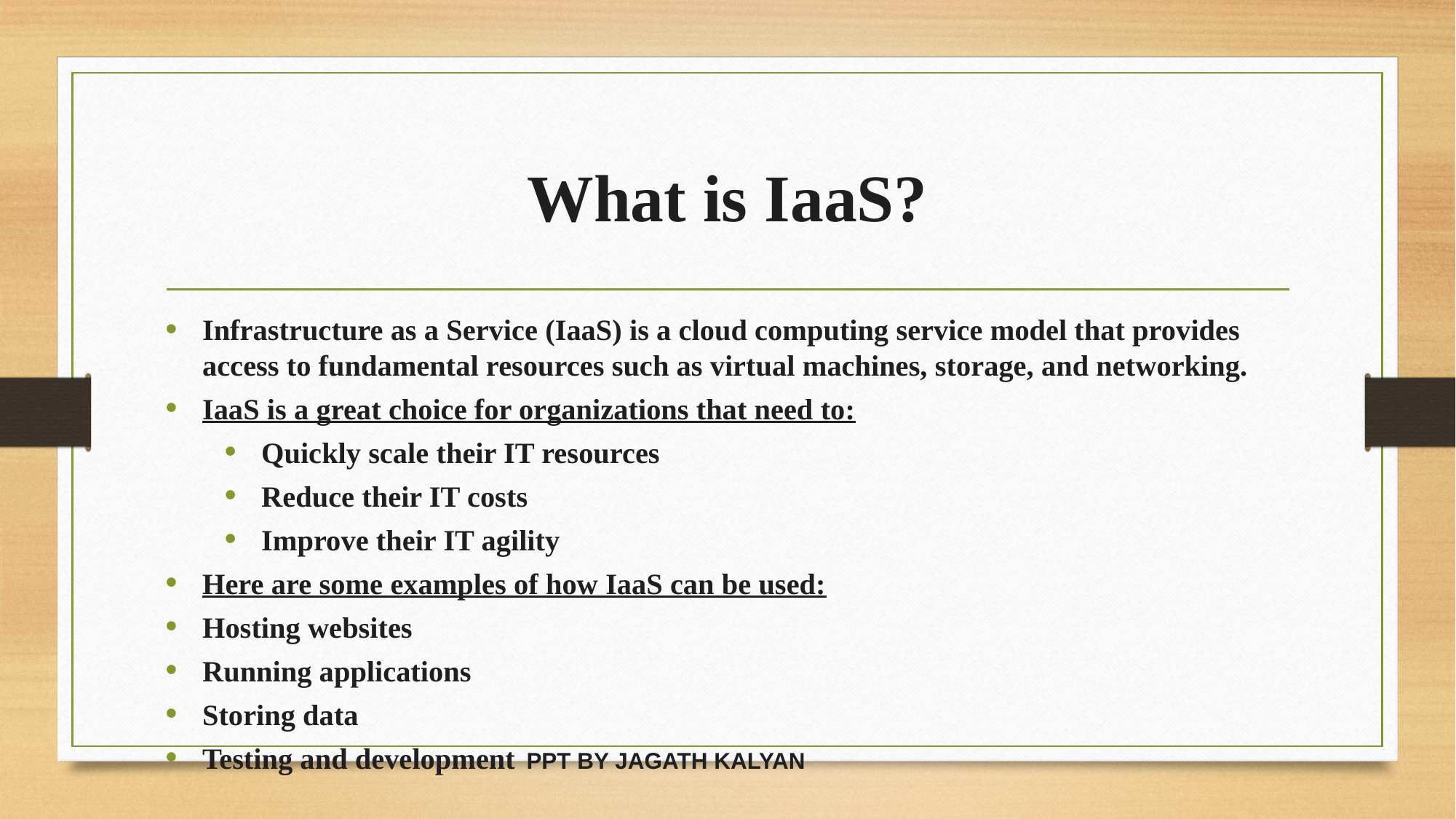

# What is IaaS?
Infrastructure as a Service (IaaS) is a cloud computing service model that provides access to fundamental resources such as virtual machines, storage, and networking.
IaaS is a great choice for organizations that need to:
Quickly scale their IT resources
Reduce their IT costs
Improve their IT agility
Here are some examples of how IaaS can be used:
Hosting websites
Running applications
Storing data
Testing and development									PPT BY JAGATH KALYAN